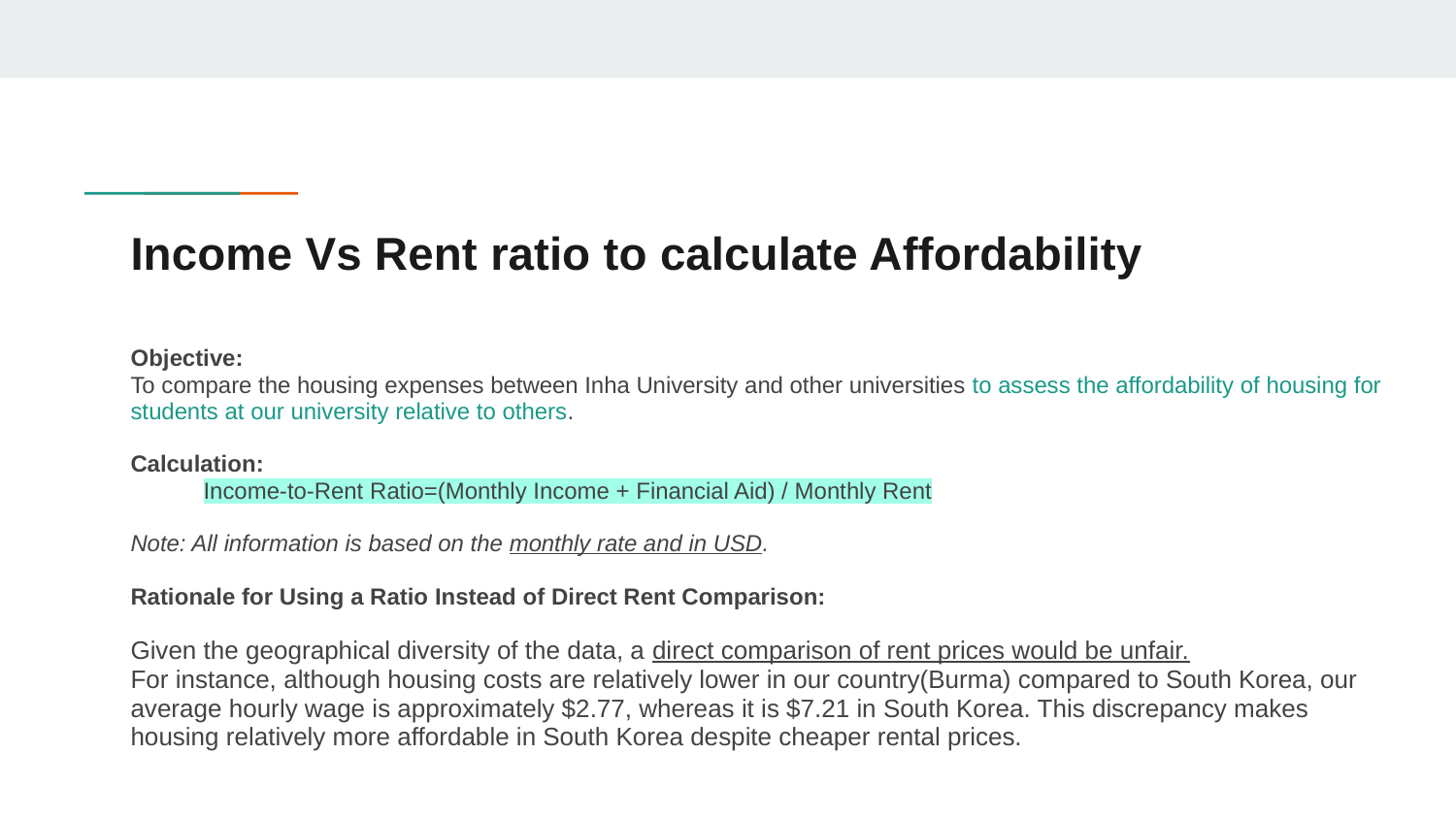

# Income Vs Rent ratio to calculate Affordability
Objective:
To compare the housing expenses between Inha University and other universities to assess the affordability of housing for students at our university relative to others.

Calculation:
Income-to-Rent Ratio=(Monthly Income + Financial Aid) / Monthly Rent

Note: All information is based on the monthly rate and in USD.

Rationale for Using a Ratio Instead of Direct Rent Comparison:

Given the geographical diversity of the data, a direct comparison of rent prices would be unfair.
For instance, although housing costs are relatively lower in our country(Burma) compared to South Korea, our average hourly wage is approximately $2.77, whereas it is $7.21 in South Korea. This discrepancy makes housing relatively more affordable in South Korea despite cheaper rental prices.